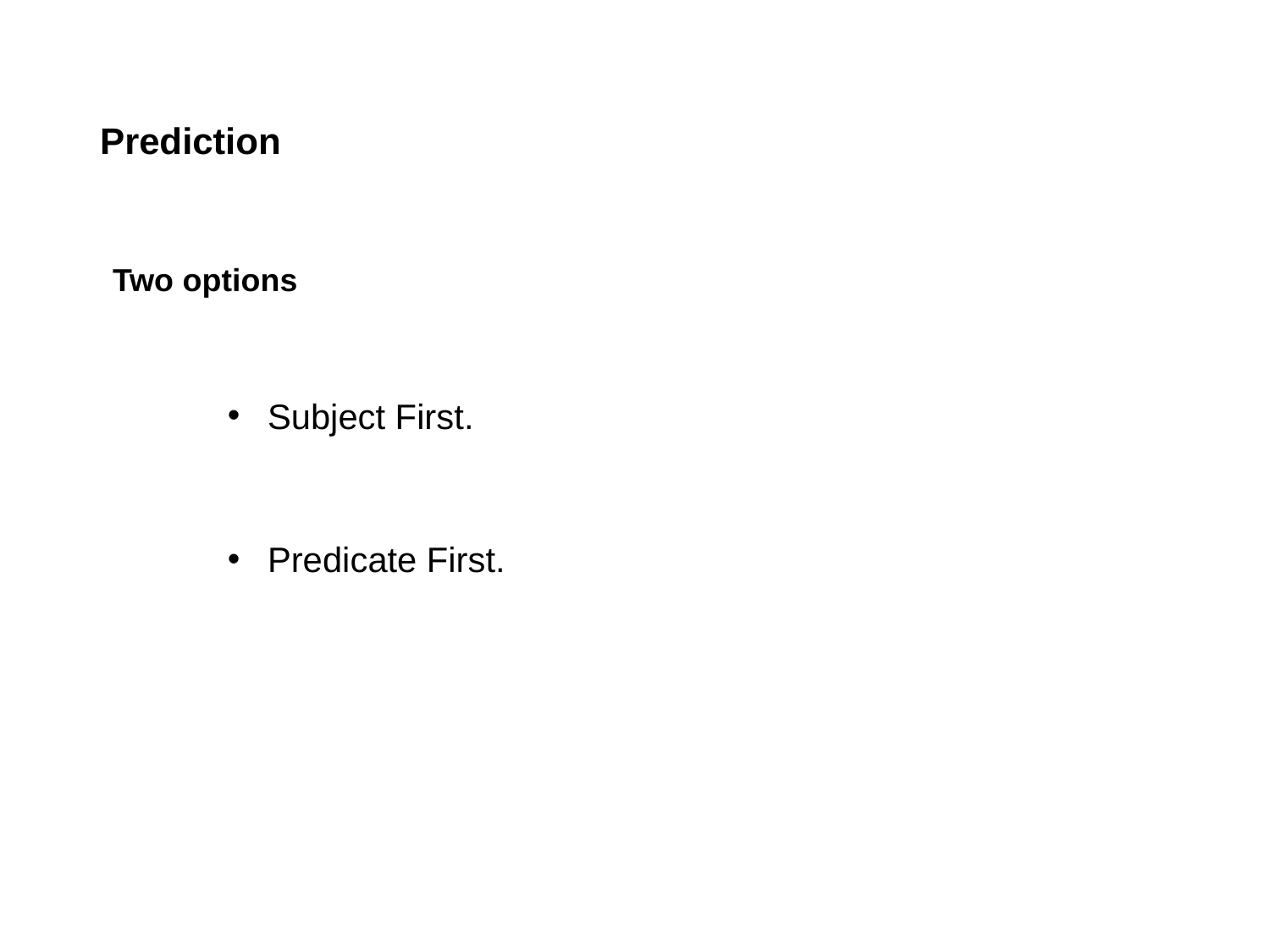

# Prediction
Two options
Subject First.
Predicate First.